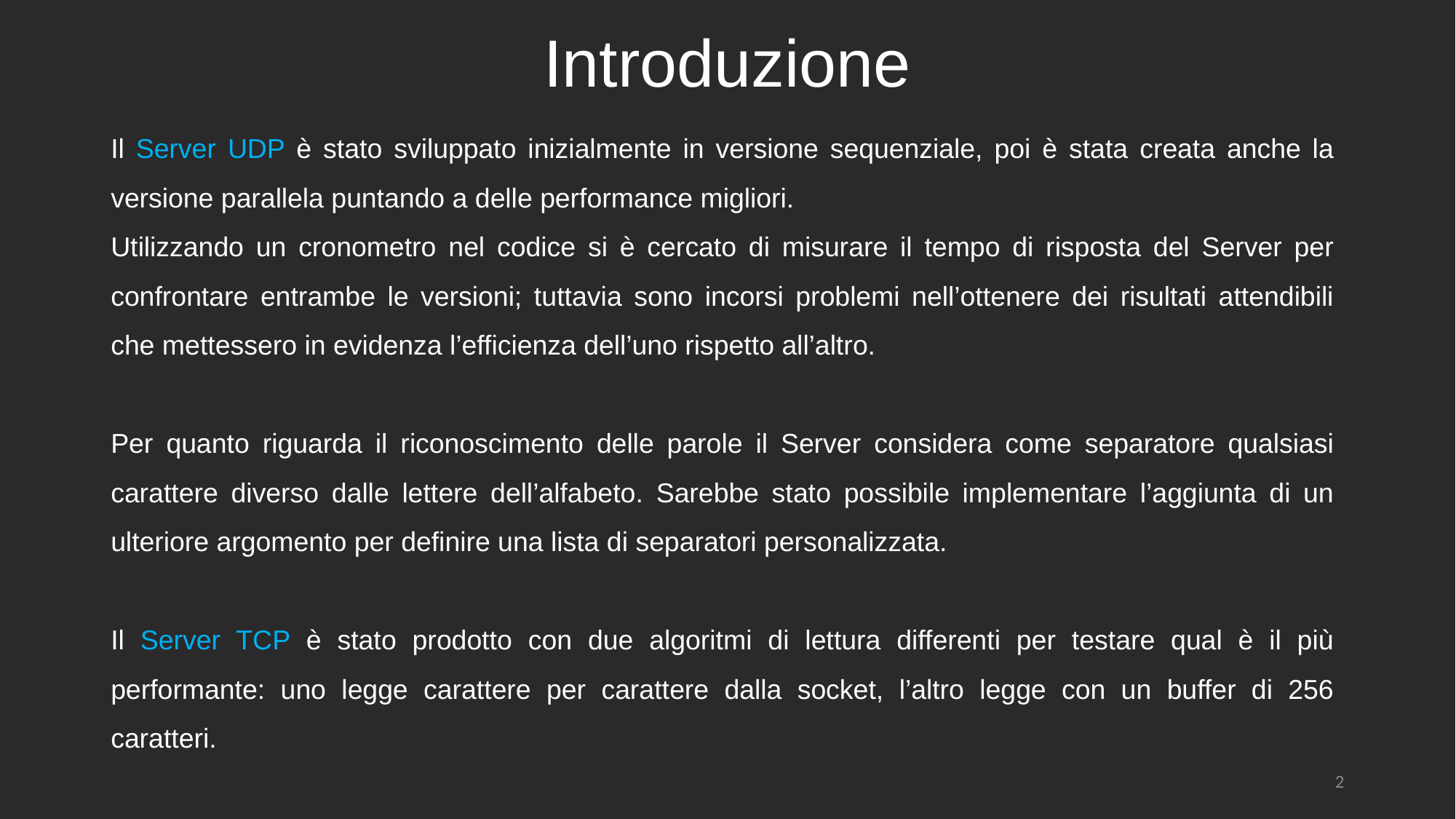

# Introduzione
Il Server UDP è stato sviluppato inizialmente in versione sequenziale, poi è stata creata anche la versione parallela puntando a delle performance migliori.
Utilizzando un cronometro nel codice si è cercato di misurare il tempo di risposta del Server per confrontare entrambe le versioni; tuttavia sono incorsi problemi nell’ottenere dei risultati attendibili che mettessero in evidenza l’efficienza dell’uno rispetto all’altro.

Per quanto riguarda il riconoscimento delle parole il Server considera come separatore qualsiasi carattere diverso dalle lettere dell’alfabeto. Sarebbe stato possibile implementare l’aggiunta di un ulteriore argomento per definire una lista di separatori personalizzata.

Il Server TCP è stato prodotto con due algoritmi di lettura differenti per testare qual è il più performante: uno legge carattere per carattere dalla socket, l’altro legge con un buffer di 256 caratteri.
2